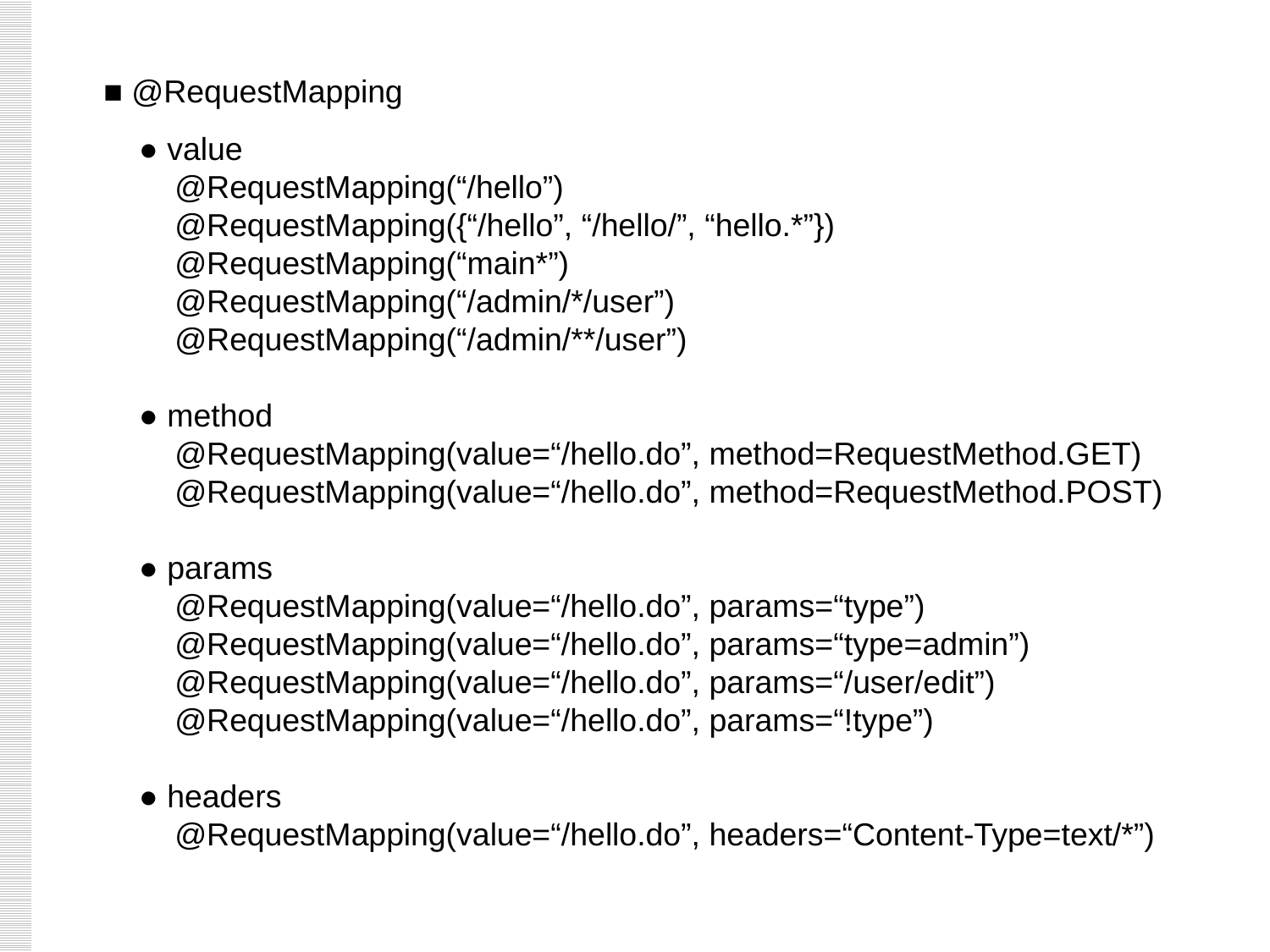

■ @RequestMapping
    ● value
        @RequestMapping(“/hello”)
        @RequestMapping({“/hello”, “/hello/”, “hello.*”})
        @RequestMapping(“main*”)
        @RequestMapping(“/admin/*/user”)
        @RequestMapping(“/admin/**/user”)

    ● method
        @RequestMapping(value=“/hello.do”, method=RequestMethod.GET)
        @RequestMapping(value=“/hello.do”, method=RequestMethod.POST)

    ● params
        @RequestMapping(value=“/hello.do”, params=“type”)
        @RequestMapping(value=“/hello.do”, params=“type=admin”)
        @RequestMapping(value=“/hello.do”, params=“/user/edit”)
        @RequestMapping(value=“/hello.do”, params=“!type”)

    ● headers
        @RequestMapping(value=“/hello.do”, headers=“Content-Type=text/*”)